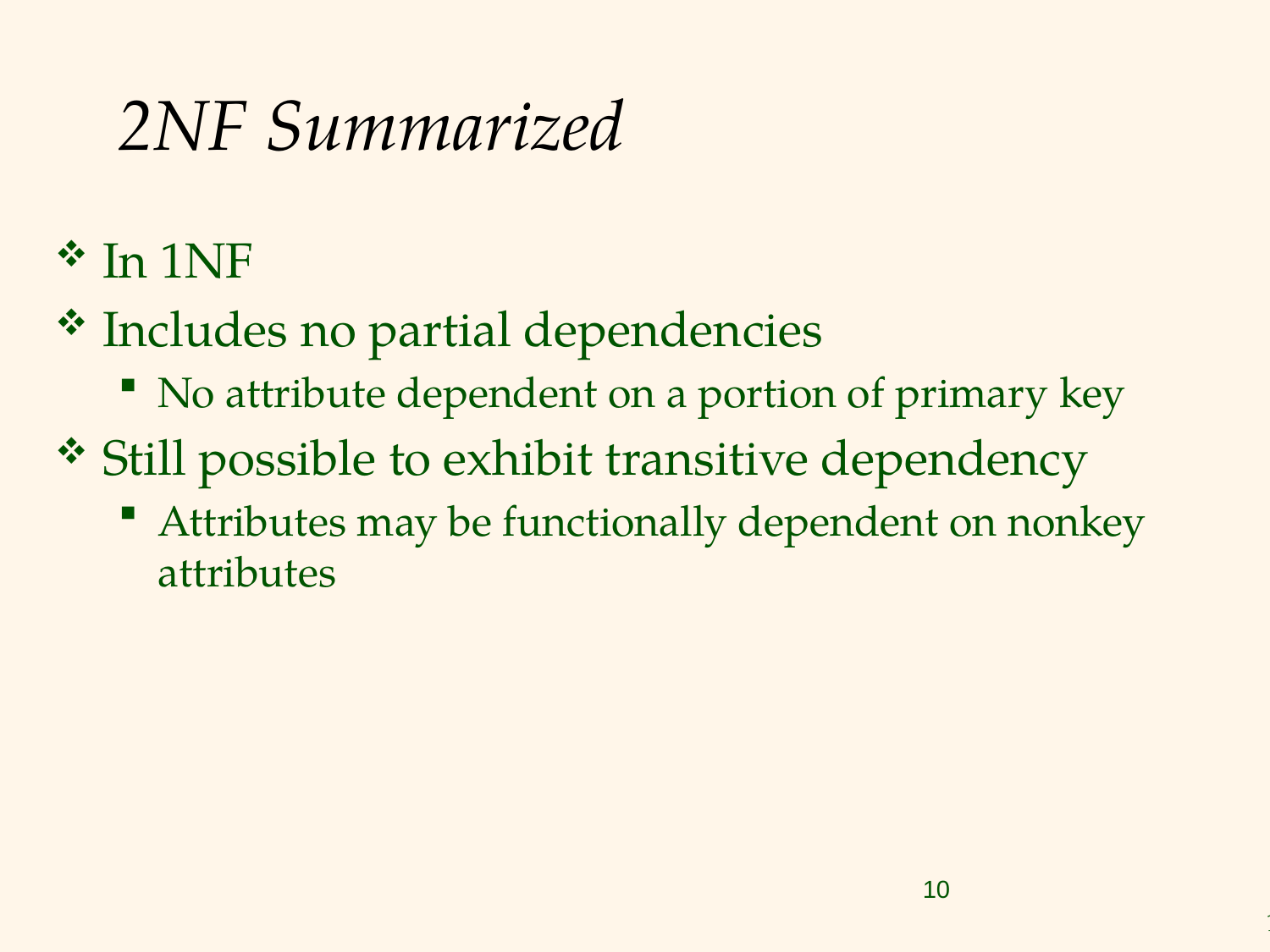

# 2NF Summarized
In 1NF
Includes no partial dependencies
No attribute dependent on a portion of primary key
Still possible to exhibit transitive dependency
Attributes may be functionally dependent on nonkey attributes
10